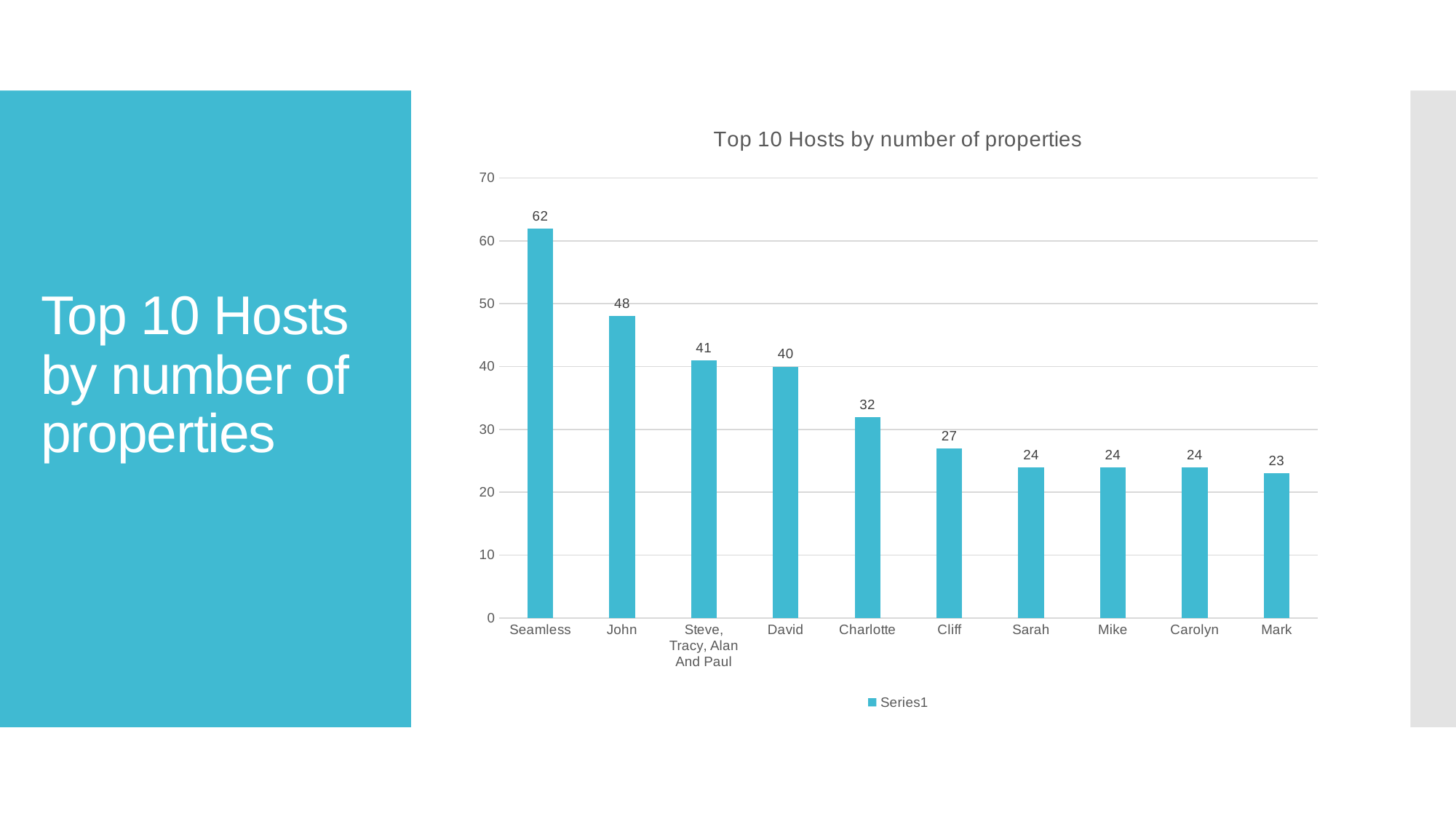

### Chart: Top 10 Hosts by number of properties

| Category |  |
|---|---|
| Seamless | 62.0 |
| John | 48.0 |
| Steve, Tracy, Alan And Paul | 41.0 |
| David | 40.0 |
| Charlotte | 32.0 |
| Cliff | 27.0 |
| Sarah | 24.0 |
| Mike | 24.0 |
| Carolyn | 24.0 |
| Mark | 23.0 |
# Top 10 Hosts by number of properties